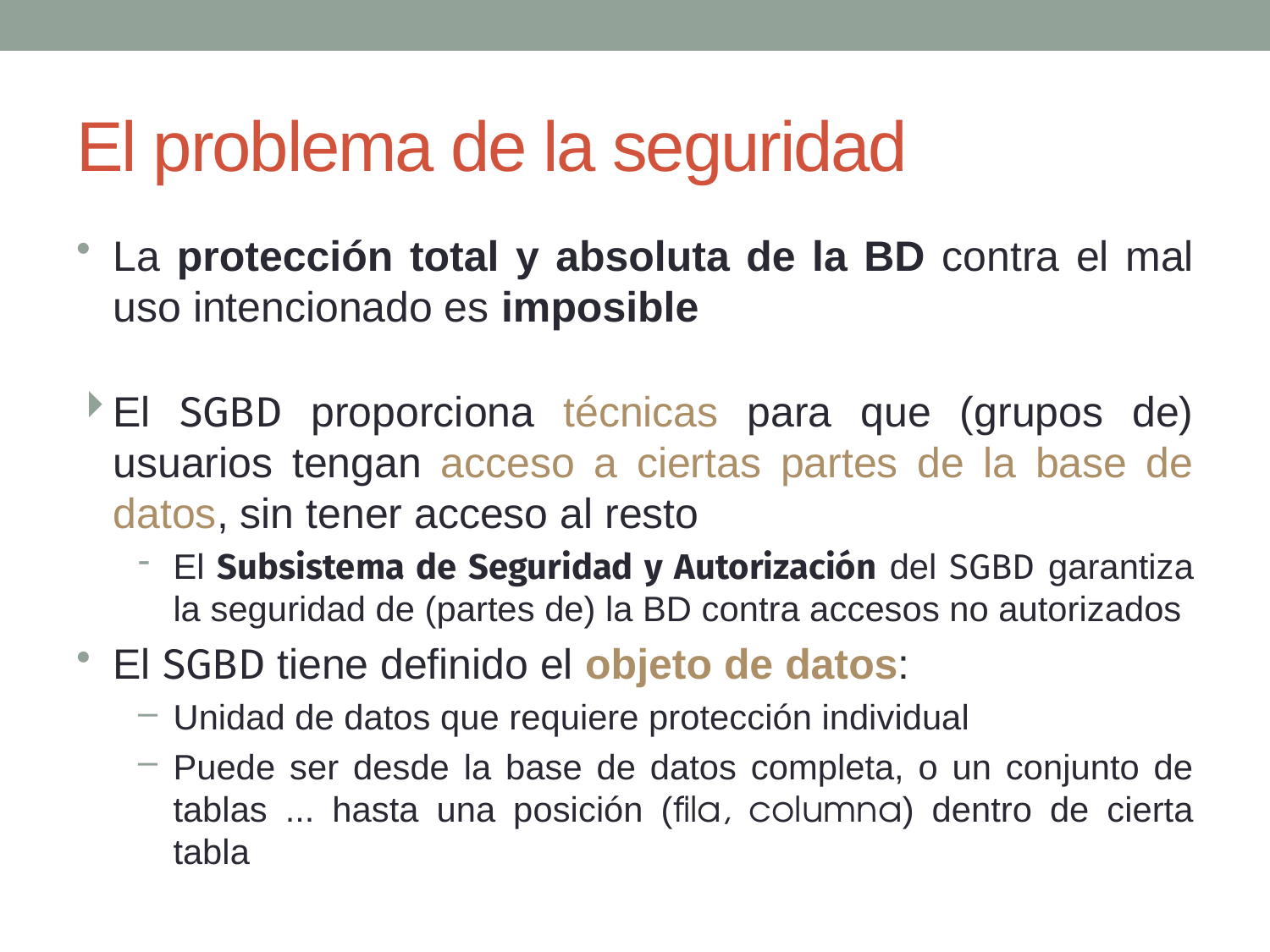

# El problema de la seguridad
La protección total y absoluta de la BD contra el mal uso intencionado es imposible

El SGBD proporciona técnicas para que (grupos de) usuarios tengan acceso a ciertas partes de la base de datos, sin tener acceso al resto
El Subsistema de Seguridad y Autorización del SGBD garantiza la seguridad de (partes de) la BD contra accesos no autorizados
El SGBD tiene definido el objeto de datos:
Unidad de datos que requiere protección individual
Puede ser desde la base de datos completa, o un conjunto de tablas ... hasta una posición (fila, columna) dentro de cierta tabla